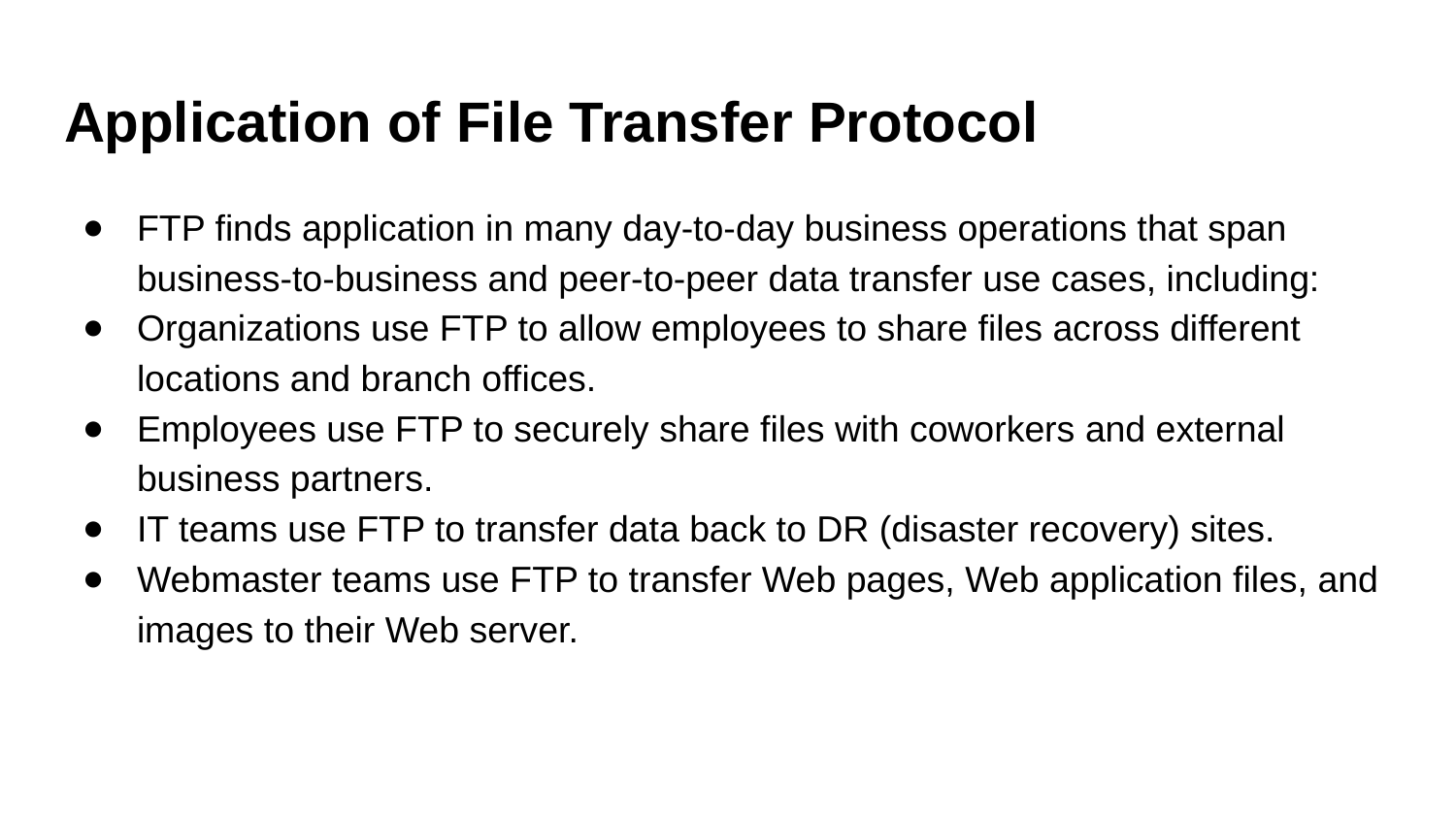

# Application of File Transfer Protocol
FTP finds application in many day-to-day business operations that span business-to-business and peer-to-peer data transfer use cases, including:
Organizations use FTP to allow employees to share files across different locations and branch offices.
Employees use FTP to securely share files with coworkers and external business partners.
IT teams use FTP to transfer data back to DR (disaster recovery) sites.
Webmaster teams use FTP to transfer Web pages, Web application files, and images to their Web server.